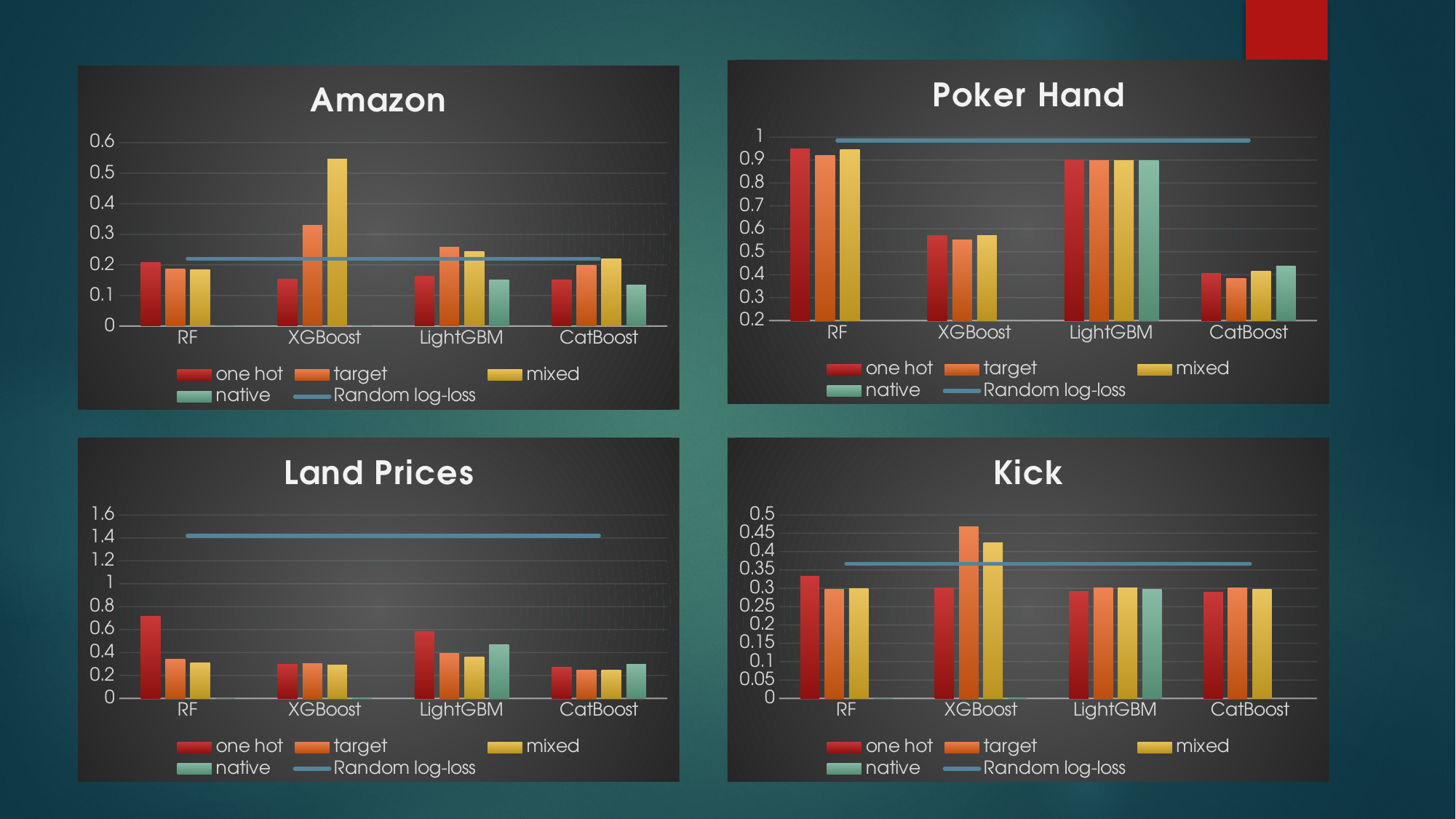

### Chart: Poker Hand

| Category | one hot | target | mixed | native | Random log-loss |
|---|---|---|---|---|---|
| RF | 0.949712997833083 | 0.921654250786167 | 0.946787200284237 | None | 0.9856 |
| XGBoost | 0.570026163308436 | 0.553363198600076 | 0.570026163308436 | None | 0.9856 |
| LightGBM | 0.898067694558392 | 0.896562533832609 | 0.898067694558392 | 0.899060753816683 | 0.9856 |
| CatBoost | 0.40664454231031 | 0.38359593105127 | 0.414747983935956 | 0.438074346989666 | 0.9856 |

### Chart: Amazon

| Category | one hot | target | mixed | native | Random log-loss |
|---|---|---|---|---|---|
| RF | 0.208966819849028 | 0.185874842711077 | 0.183109134207386 | 0.0 | 0.22 |
| XGBoost | 0.152586890733905 | 0.330119667130289 | 0.545102656643413 | 0.0 | 0.22 |
| LightGBM | 0.161797921586502 | 0.257410683142122 | 0.244393243719131 | 0.152081093552946 | 0.22 |
| CatBoost | 0.151653601307278 | 0.198087742091799 | 0.219789378042809 | 0.134557656768931 | 0.22 |

### Chart: Land Prices

| Category | one hot | target | mixed | native | Random log-loss |
|---|---|---|---|---|---|
| RF | 0.713124736111396 | 0.339654161062017 | 0.312607600362107 | 0.0 | 1.42 |
| XGBoost | 0.297621997043519 | 0.304838358028731 | 0.292141701340363 | 0.0 | 1.42 |
| LightGBM | 0.584184829348549 | 0.391302207253655 | 0.357689394254152 | 0.470910762254172 | 1.42 |
| CatBoost | 0.268966743927412 | 0.249286911323076 | 0.245289831527357 | 0.297191883975158 | 1.42 |

### Chart: Kick

| Category | one hot | target | mixed | native | Random log-loss |
|---|---|---|---|---|---|
| RF | 0.332390223558025 | 0.29703787032846 | 0.299820240255303 | 0.0 | 0.3669 |
| XGBoost | 0.300367319177119 | 0.468427700413823 | 0.423224870933167 | 0.0 | 0.3669 |
| LightGBM | 0.291179358467828 | 0.302004692100341 | 0.300222735867138 | 0.297015920634076 | 0.3669 |
| CatBoost | 0.288725464406817 | 0.300494189542655 | 0.297122130972237 | None | 0.3669 |